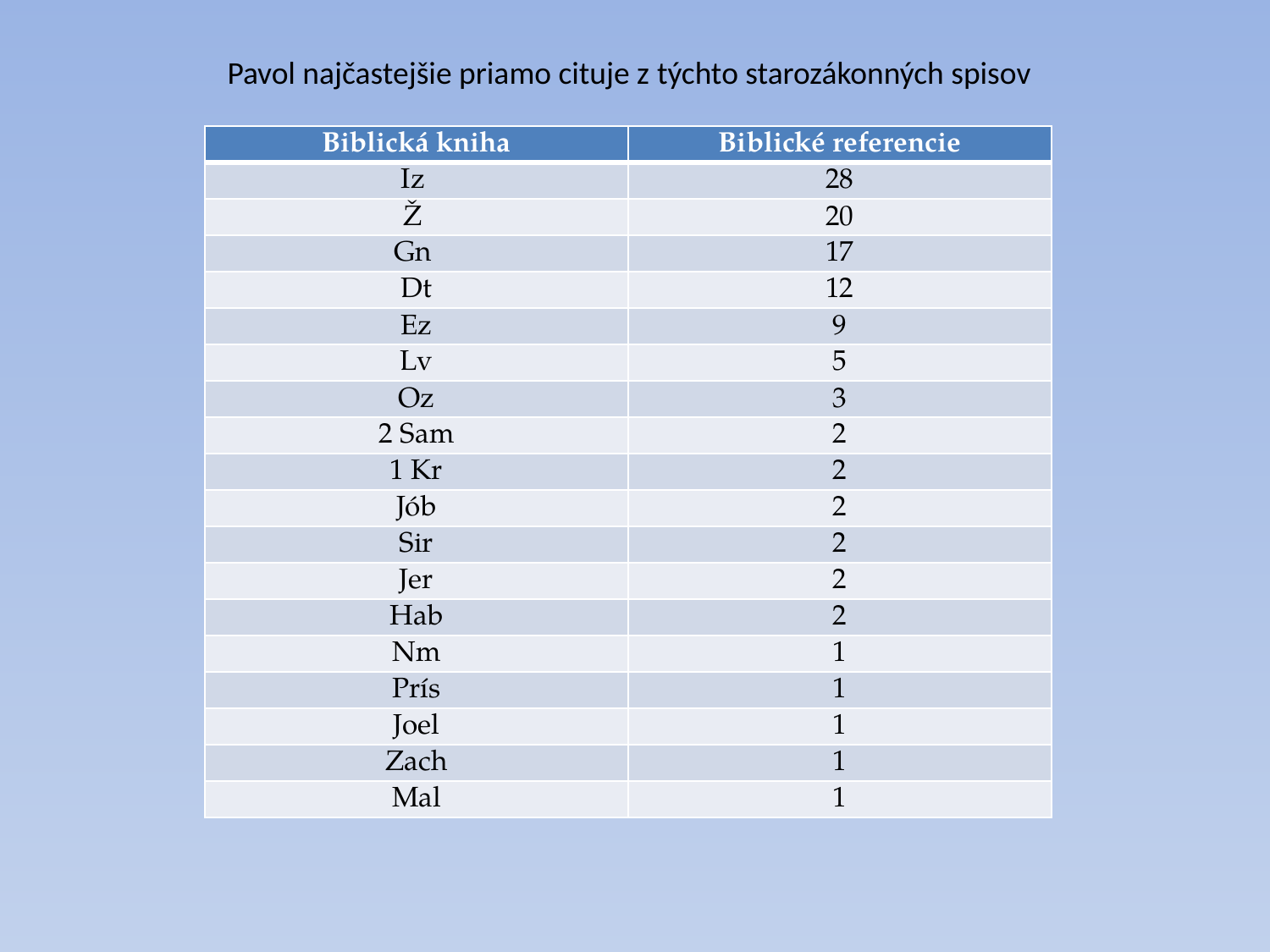

Pavol najčastejšie priamo cituje z týchto starozákonných spisov
| Biblická kniha | Biblické referencie |
| --- | --- |
| Iz | 28 |
| Ž | 20 |
| Gn | 17 |
| Dt | 12 |
| Ez | 9 |
| Lv | 5 |
| Oz | 3 |
| 2 Sam | 2 |
| 1 Kr | 2 |
| Jób | 2 |
| Sir | 2 |
| Jer | 2 |
| Hab | 2 |
| Nm | 1 |
| Prís | 1 |
| Joel | 1 |
| Zach | 1 |
| Mal | 1 |